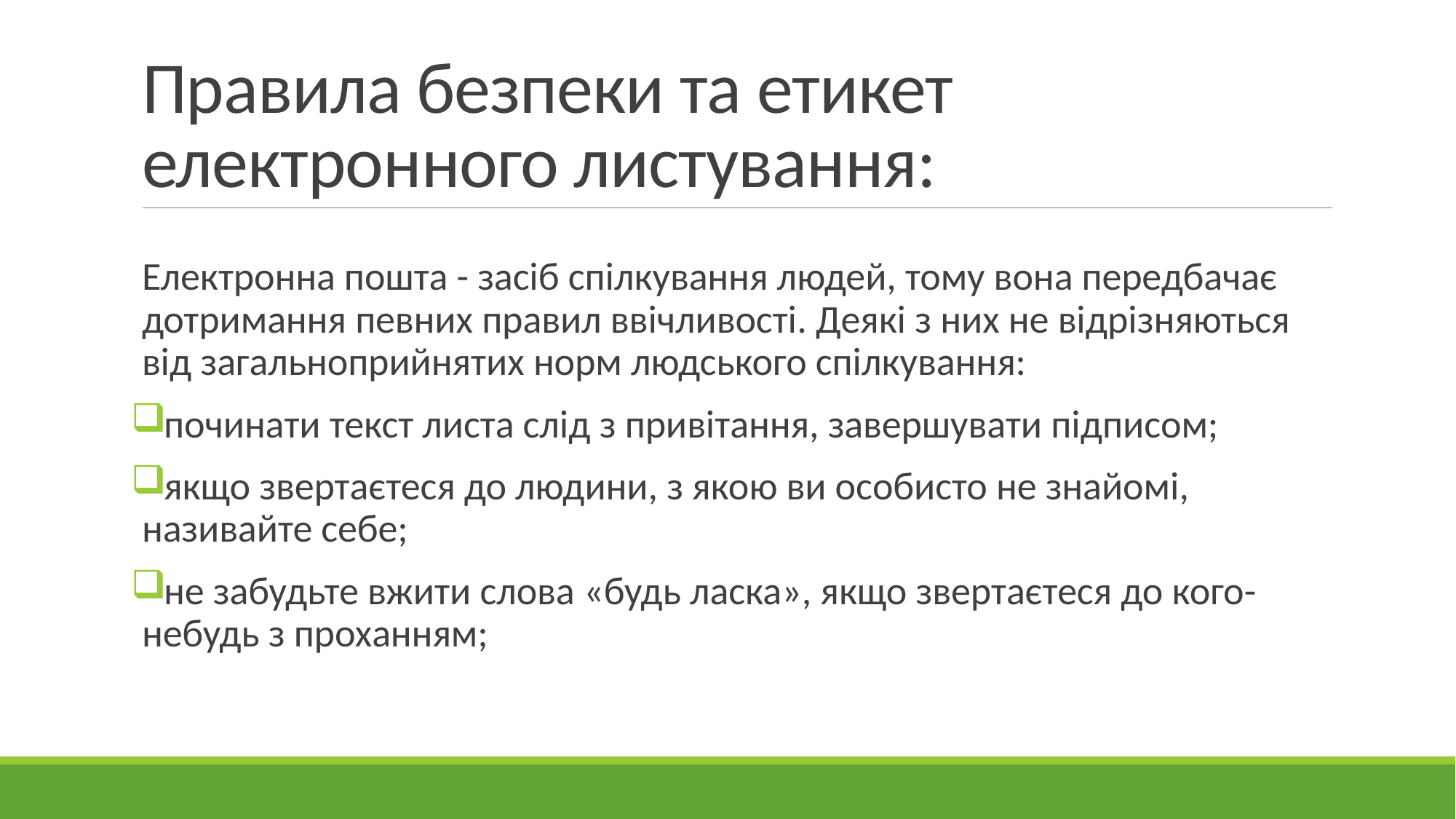

# Правила безпеки та етикет електронного листування:
Електронна пошта - засіб спілкування людей, тому вона передбачає дотримання певних правил ввічливості. Деякі з них не відрізняються від загальноприйнятих норм людського спілкування:
починати текст листа слід з привітання, завершувати підписом;
якщо звертаєтеся до людини, з якою ви особисто не знайомі, називайте себе;
не забудьте вжити слова «будь ласка», якщо звертаєтеся до кого-небудь з проханням;